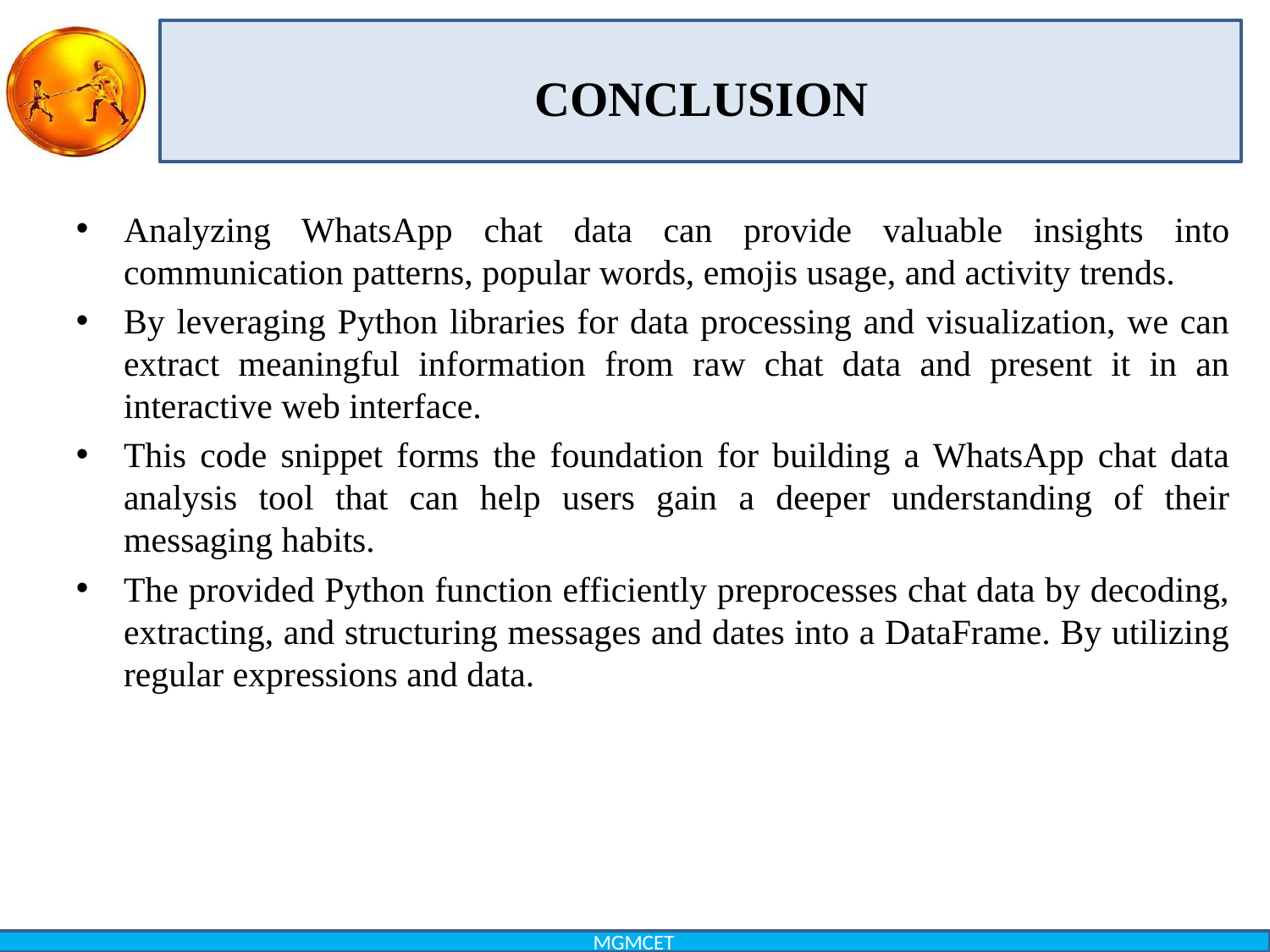

CONCLUSION
Analyzing WhatsApp chat data can provide valuable insights into communication patterns, popular words, emojis usage, and activity trends.
By leveraging Python libraries for data processing and visualization, we can extract meaningful information from raw chat data and present it in an interactive web interface.
This code snippet forms the foundation for building a WhatsApp chat data analysis tool that can help users gain a deeper understanding of their messaging habits.
The provided Python function efficiently preprocesses chat data by decoding, extracting, and structuring messages and dates into a DataFrame. By utilizing regular expressions and data.